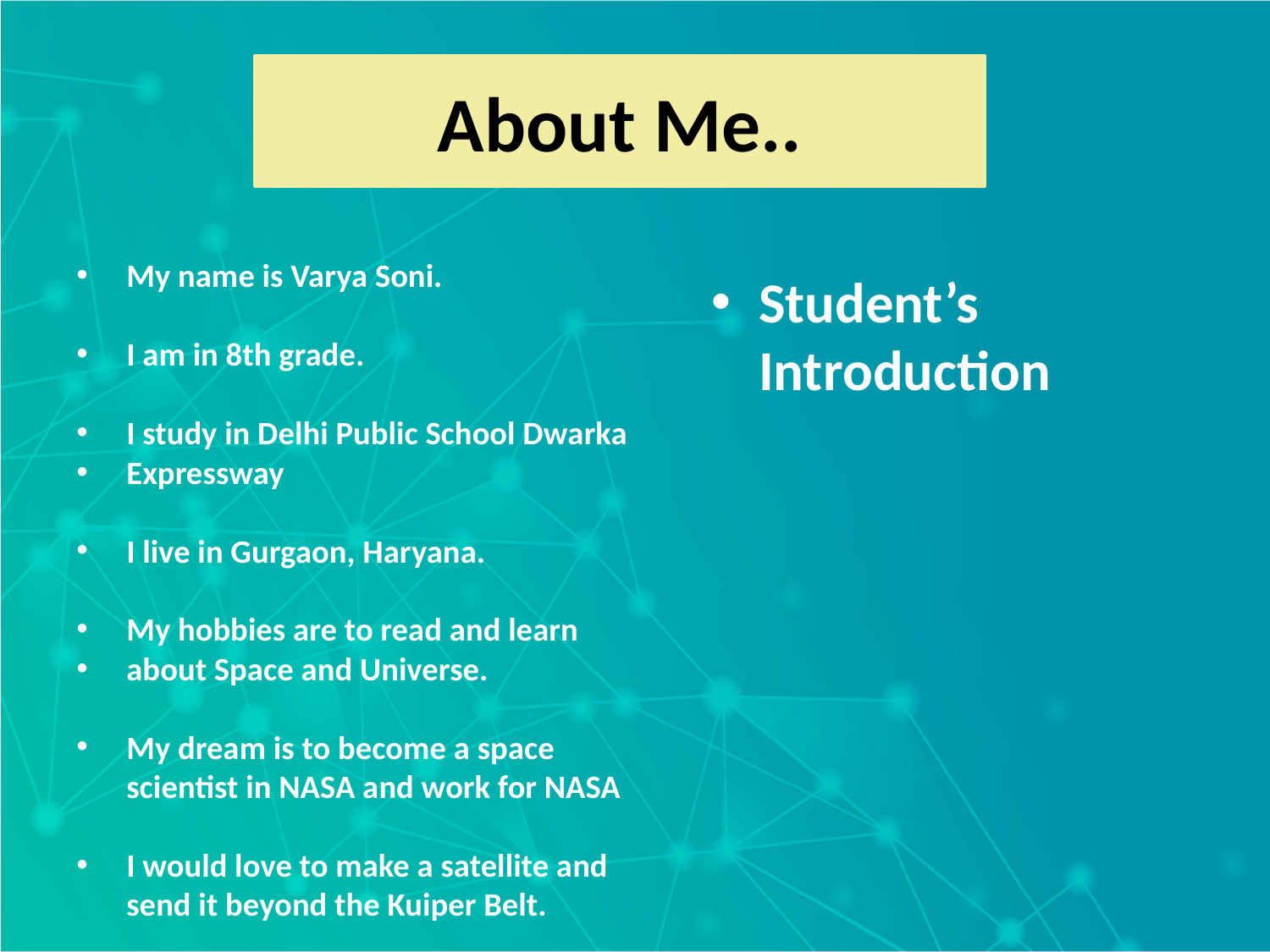

About Me..
My name is Varya Soni.

I am in 8th grade.

I study in Delhi Public School Dwarka
Expressway

I live in Gurgaon, Haryana.

My hobbies are to read and learn
about Space and Universe.

My dream is to become a space
scientist in NASA and work for NASA

I would love to make a satellite and
send it beyond the Kuiper Belt.

Student’s Introduction